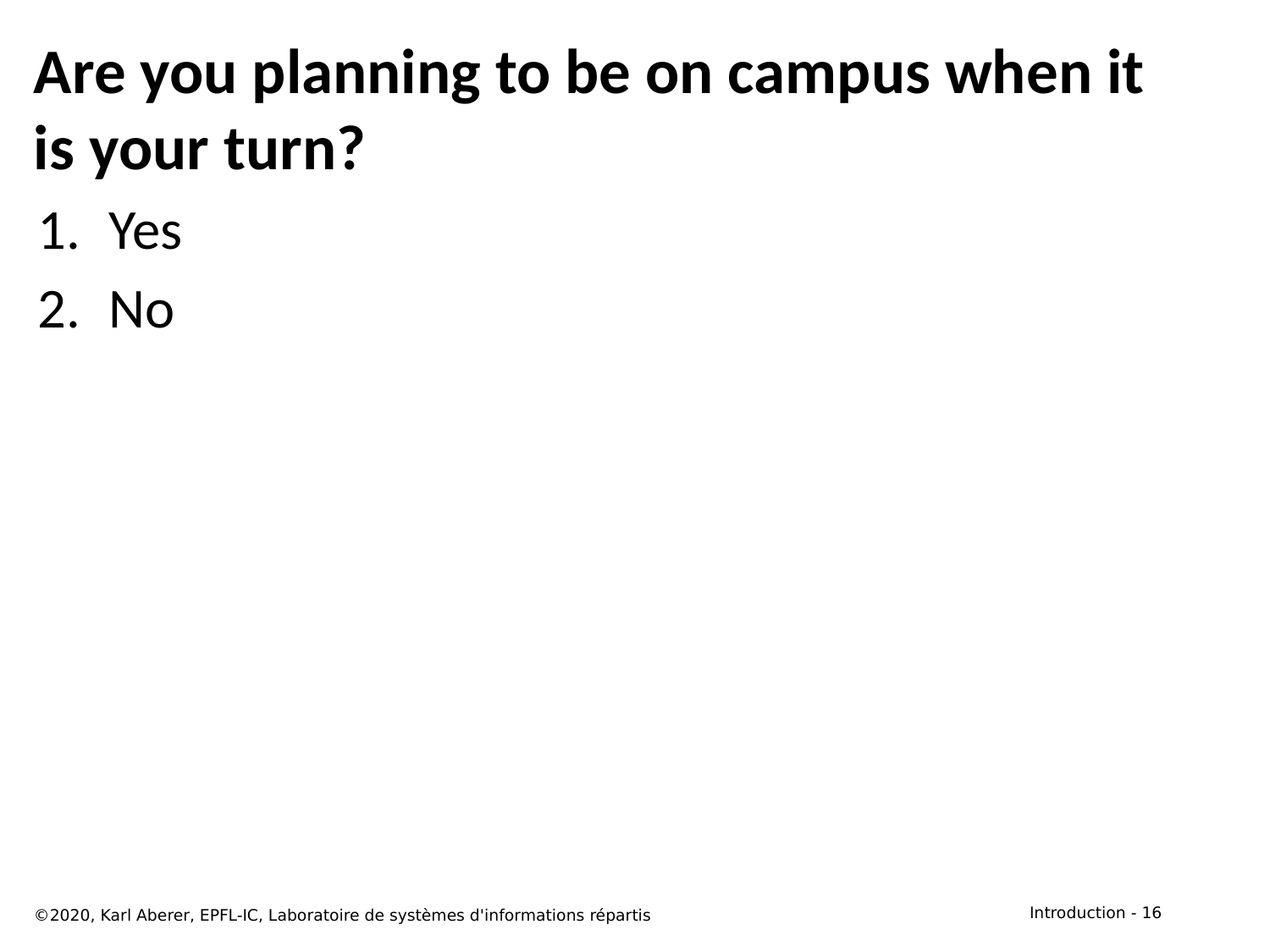

# Are you planning to be on campus when it is your turn?
Yes
No
©2020, Karl Aberer, EPFL-IC, Laboratoire de systèmes d'informations répartis